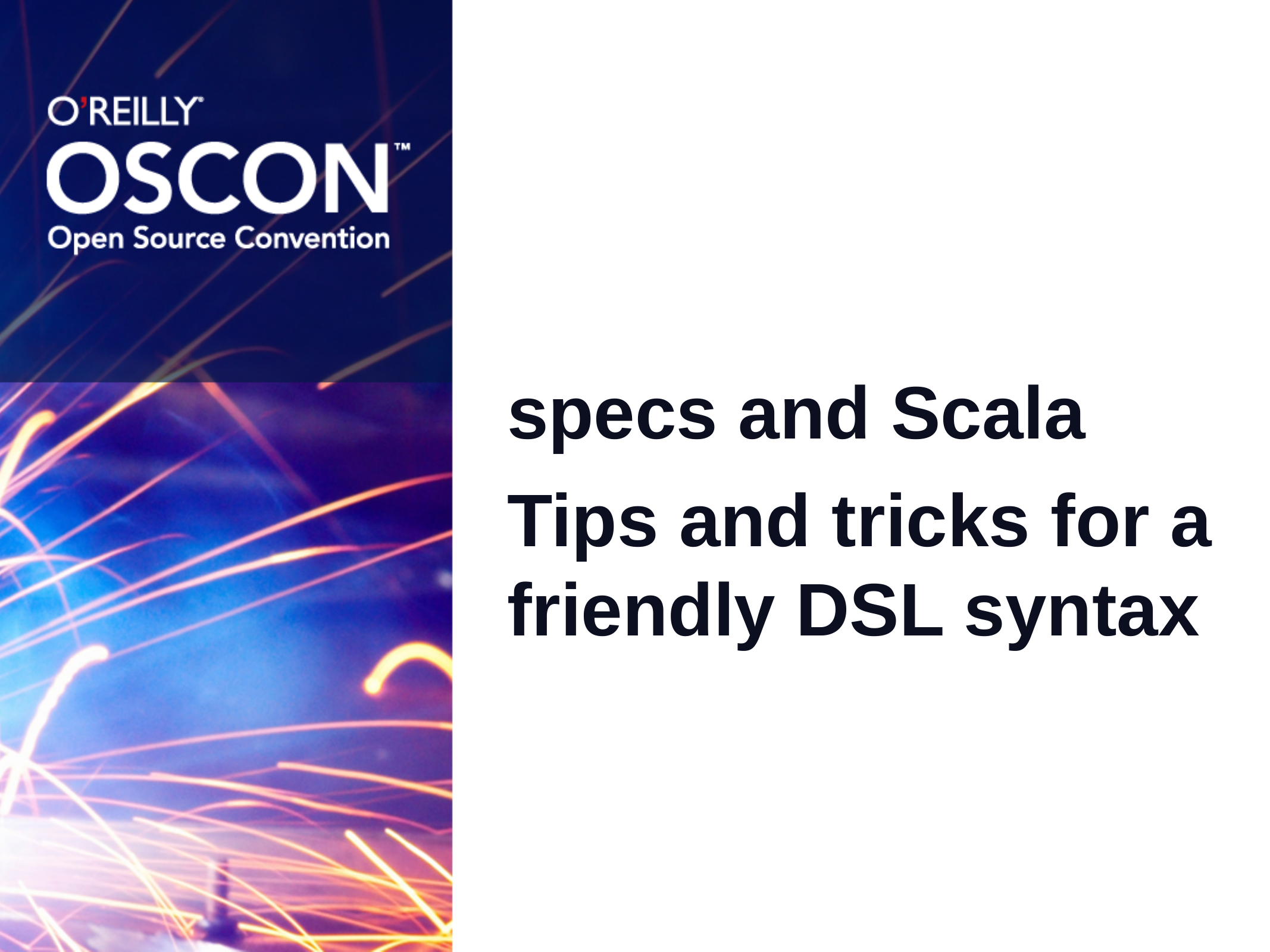

# specs and Scala
Tips and tricks for a friendly DSL syntax